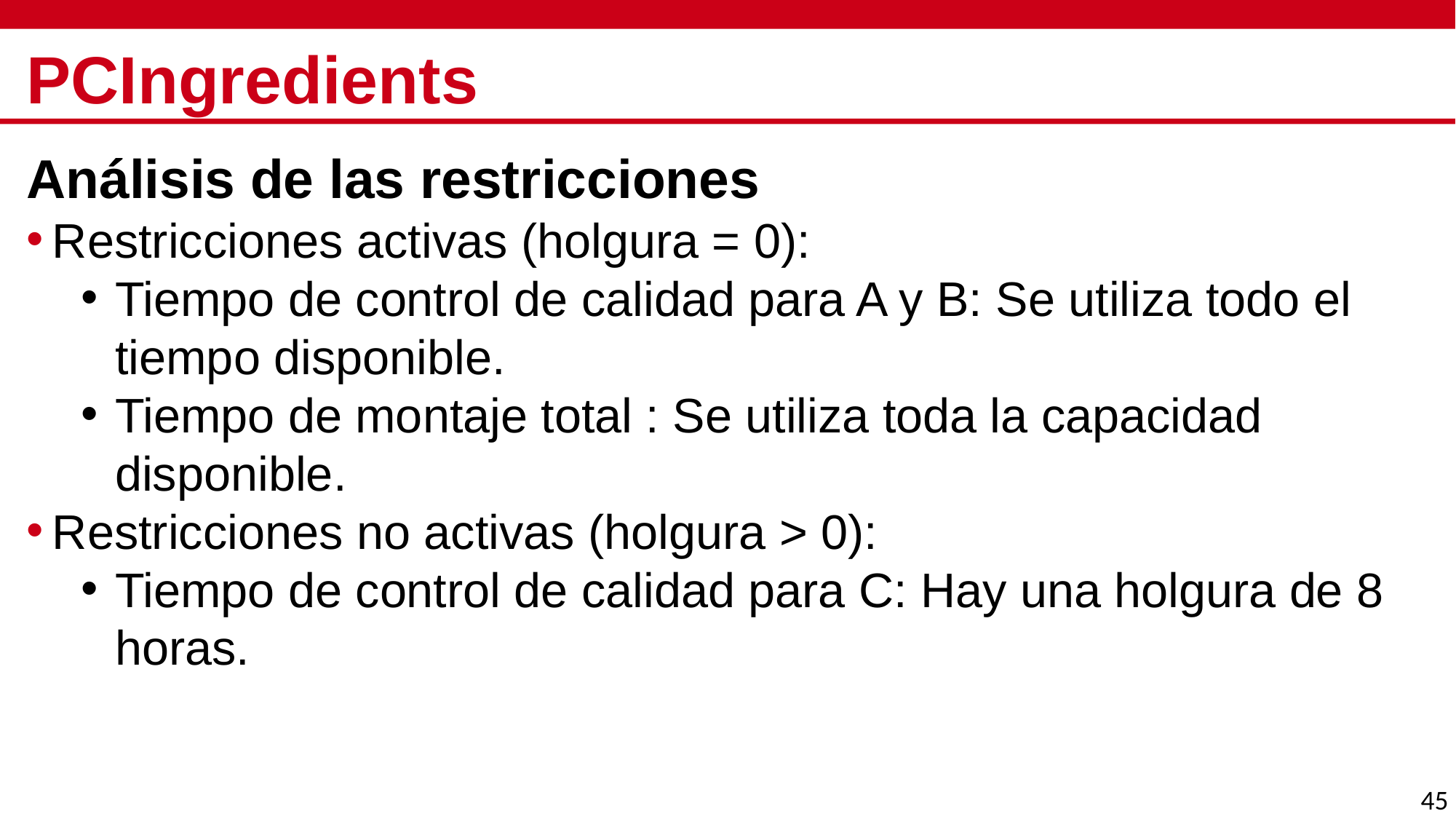

# PCIngredients
Análisis de las restricciones
Restricciones activas (holgura = 0):
Tiempo de control de calidad para A y B: Se utiliza todo el tiempo disponible.
Tiempo de montaje total : Se utiliza toda la capacidad disponible.
Restricciones no activas (holgura > 0):
Tiempo de control de calidad para C: Hay una holgura de 8 horas.
45